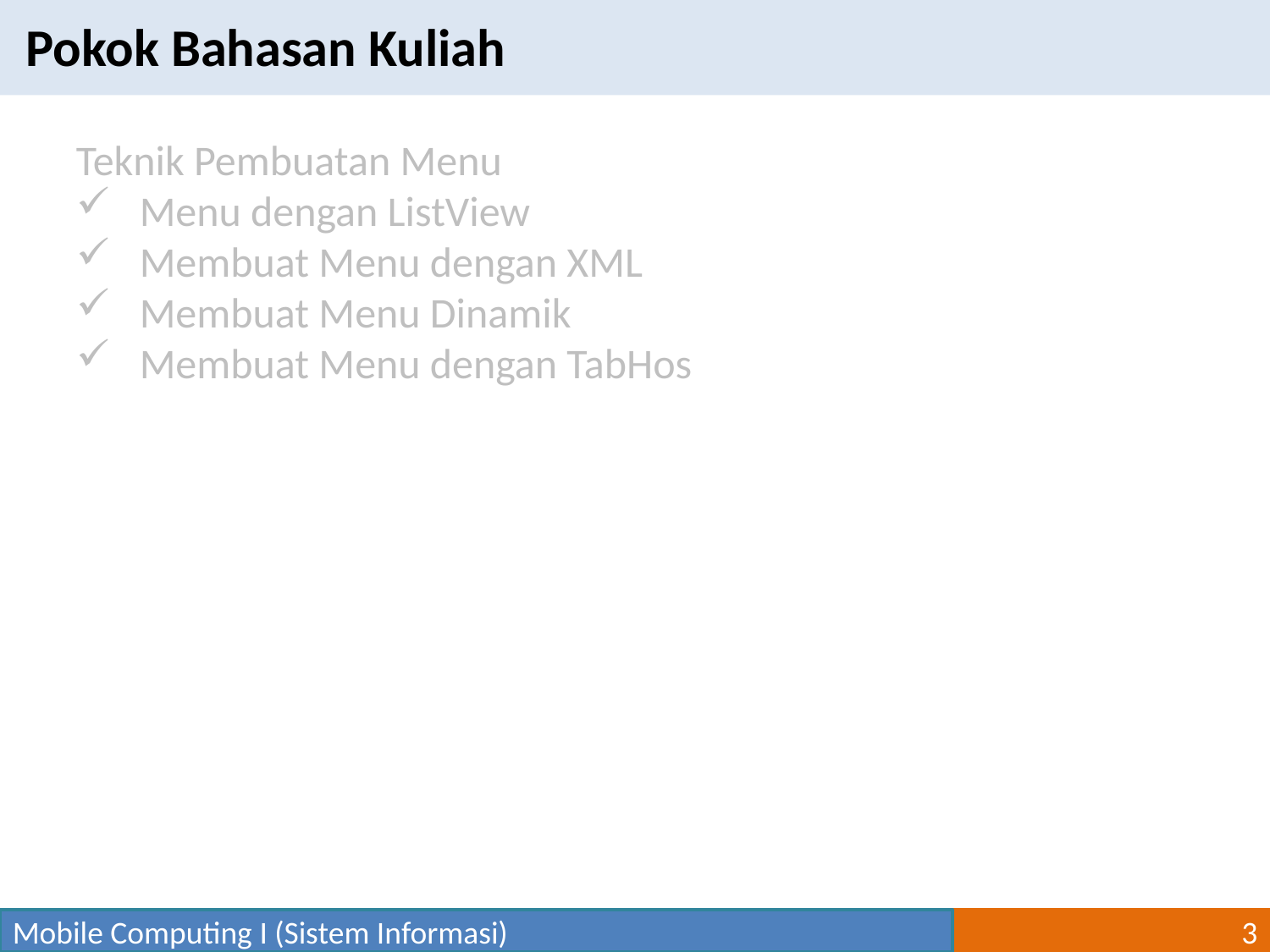

Pokok Bahasan Kuliah
Teknik Pembuatan Menu
Menu dengan ListView
Membuat Menu dengan XML
Membuat Menu Dinamik
Membuat Menu dengan TabHos

Mobile Computing I (Sistem Informasi)
3